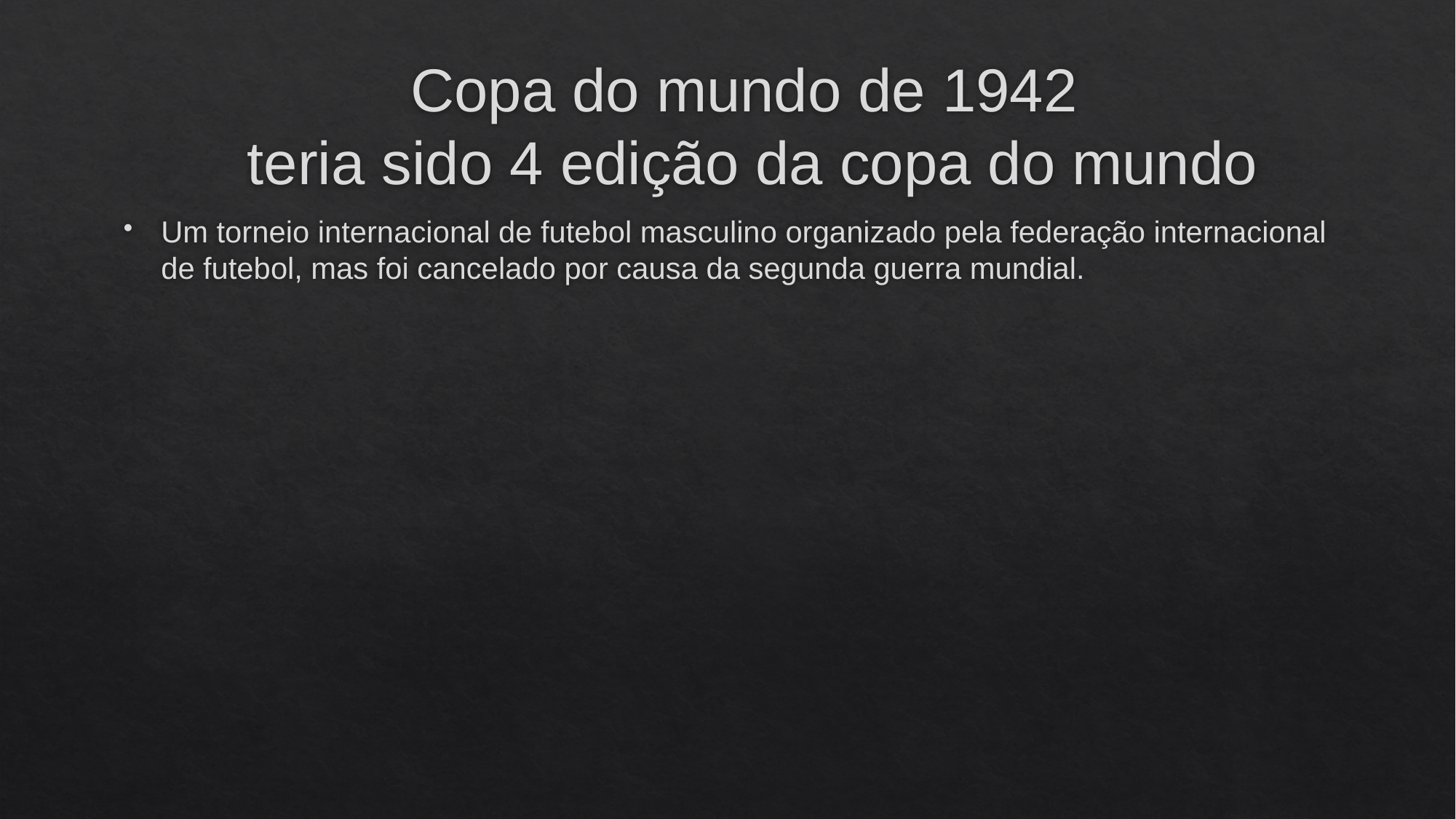

# Copa do mundo de 1942 teria sido 4 edição da copa do mundo
Um torneio internacional de futebol masculino organizado pela federação internacional de futebol, mas foi cancelado por causa da segunda guerra mundial.